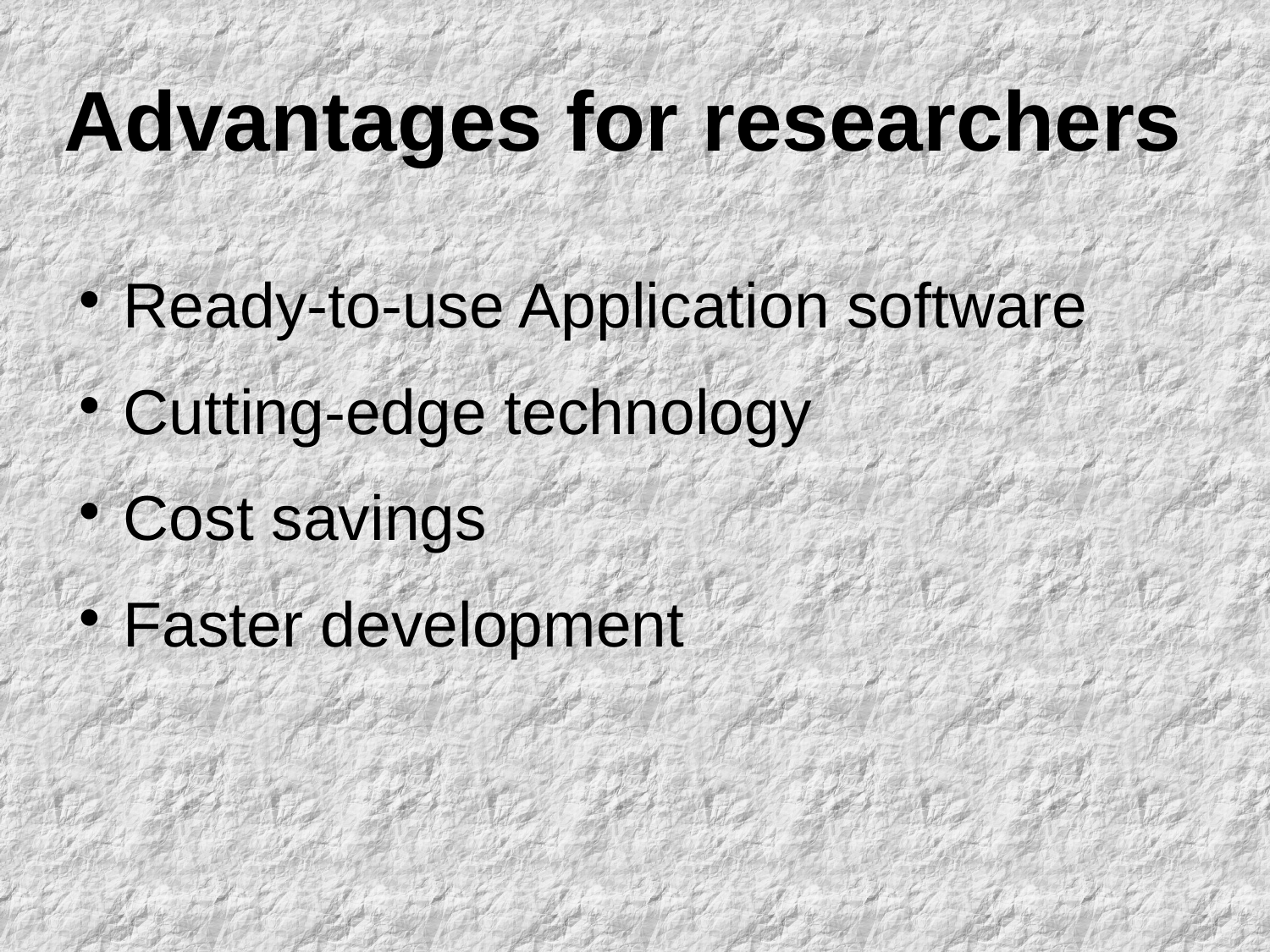

Advantages for researchers

Ready-to-use Application software
Cutting-edge technology
Cost savings
Faster development